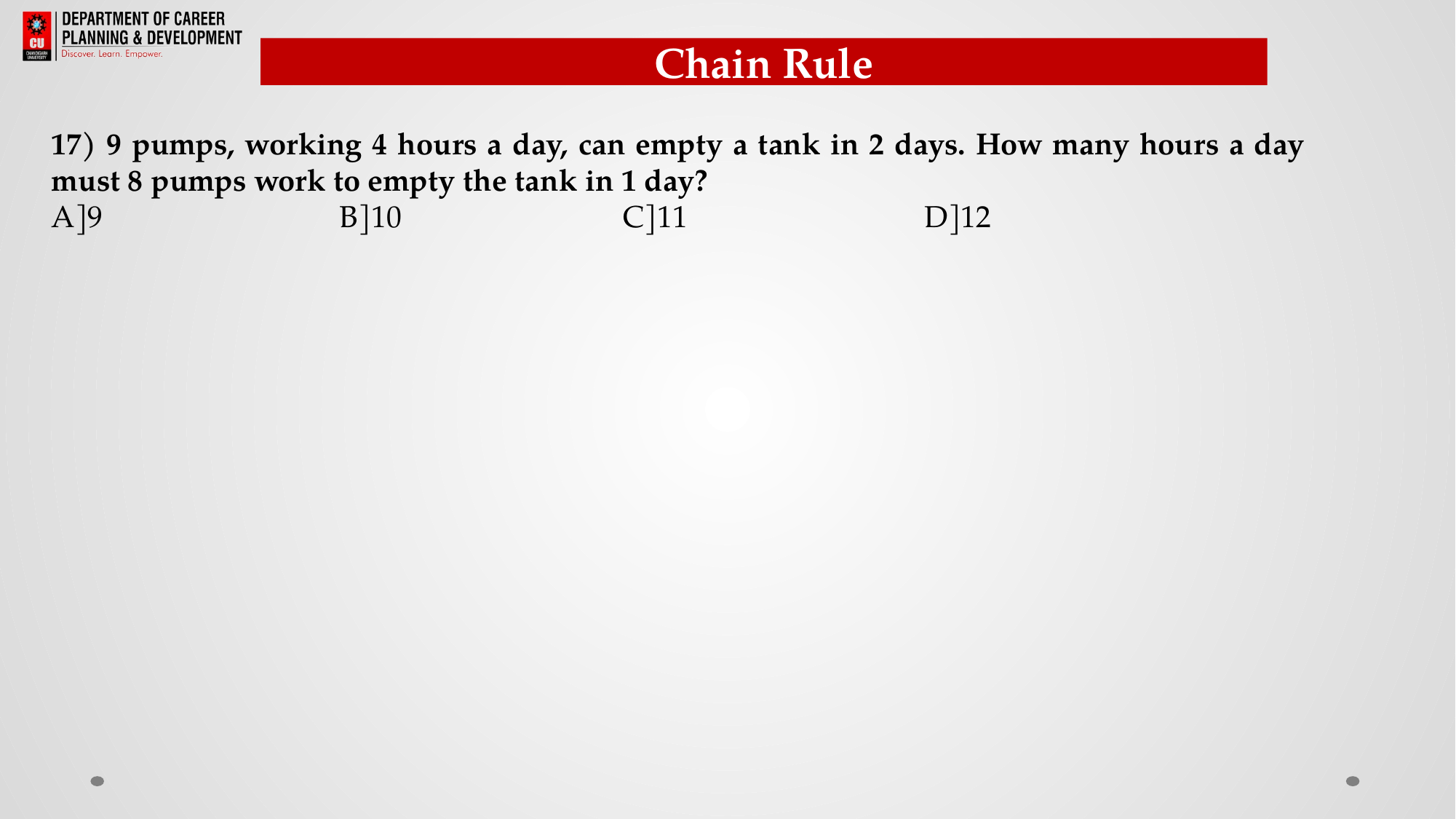

Chain Rule
17) 9 pumps, working 4 hours a day, can empty a tank in 2 days. How many hours a day must 8 pumps work to empty the tank in 1 day?
A]9                               B]10                             C]11                               D]12